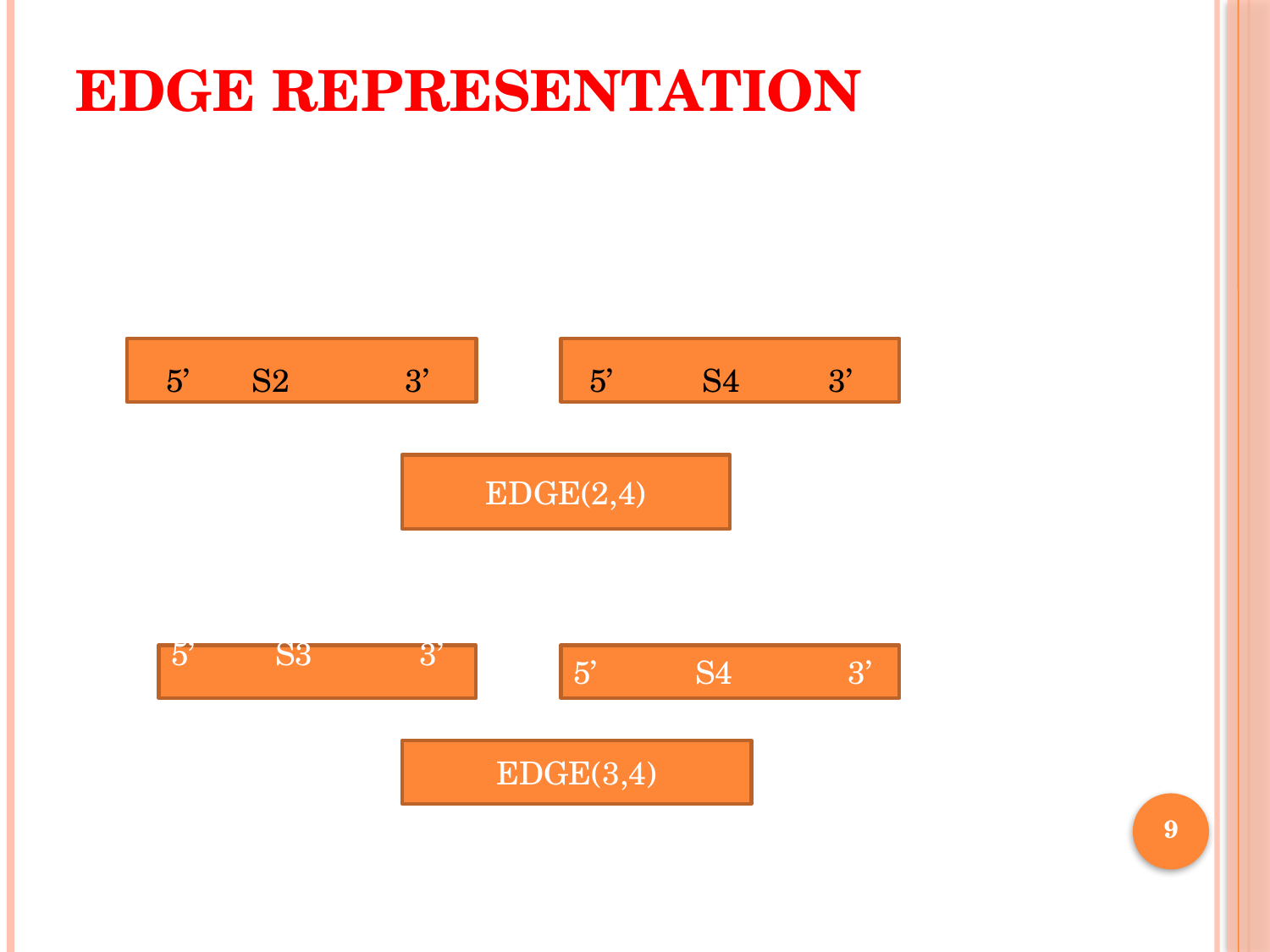

# Edge representation

5’       S2             3’
5’          S4          3’
EDGE(2,4)
5’         S3            3’
5’           S4             3’
EDGE(3,4)
9